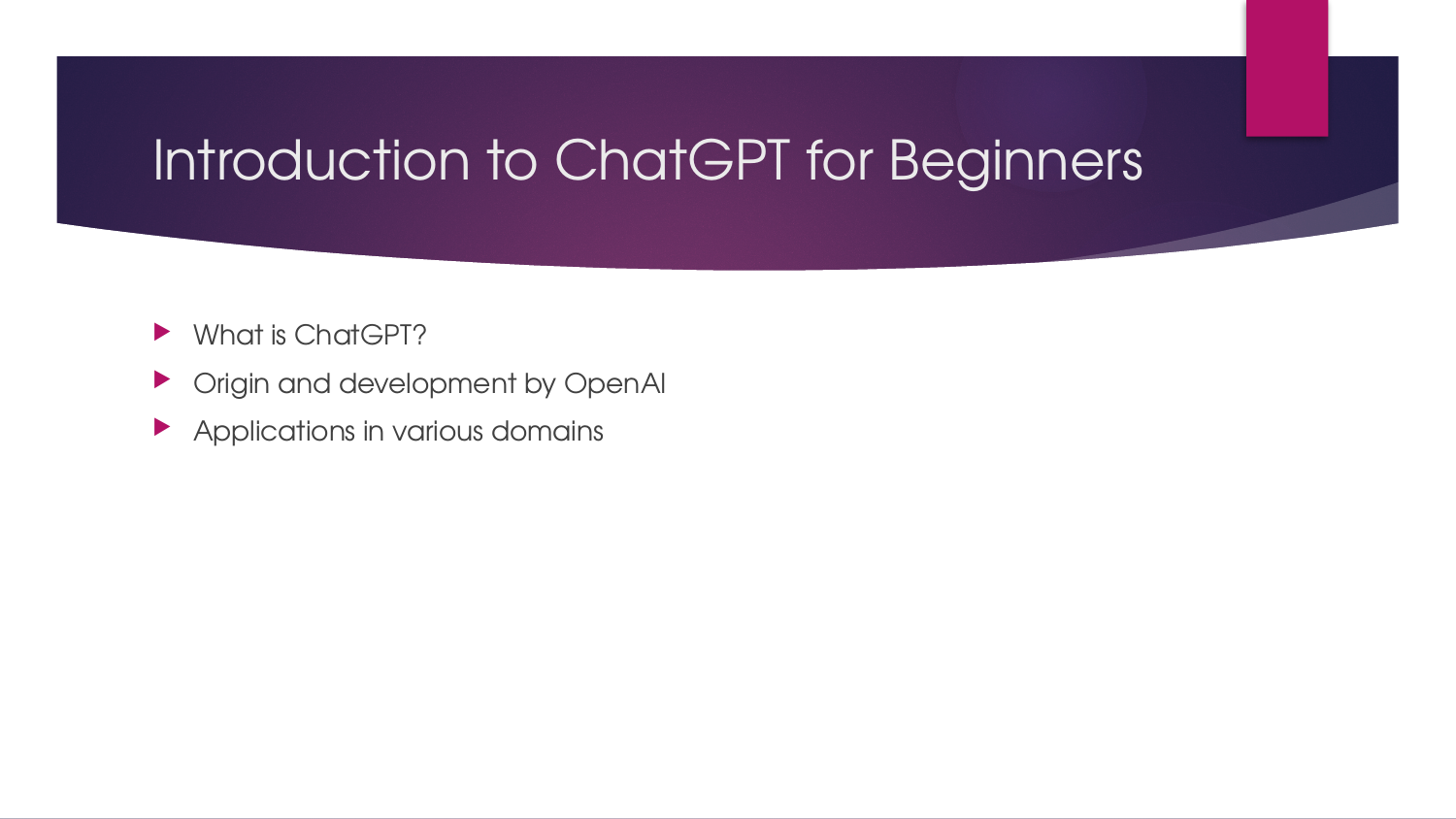

# Introduction to ChatGPT for Beginners
What is ChatGPT?
Origin and development by OpenAI
Applications in various domains